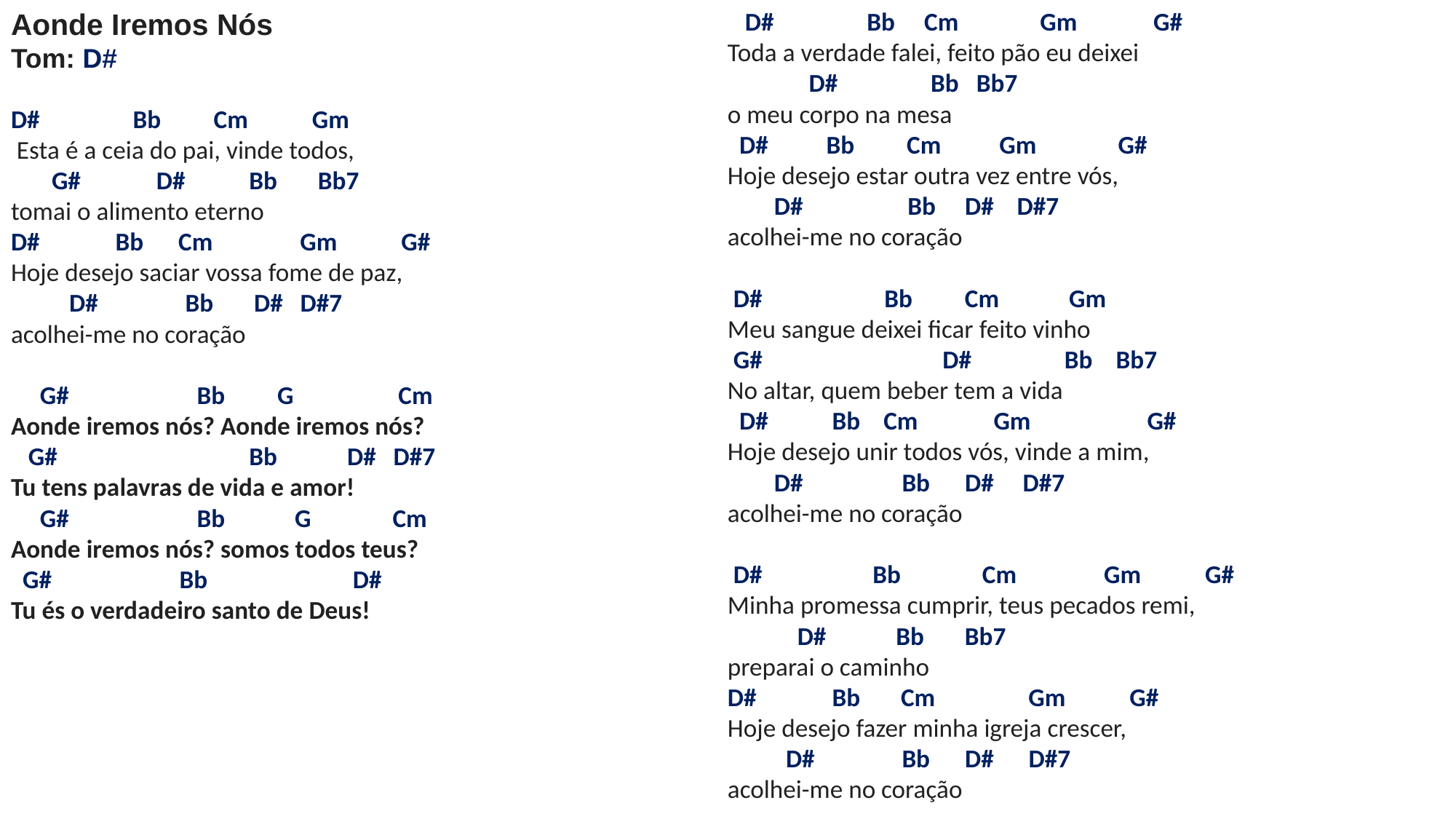

# Aonde Iremos Nós Tom: D#   D#                Bb         Cm           Gm Esta é a ceia do pai, vinde todos, G#             D#           Bb       Bb7 tomai o alimento eterno D#             Bb      Cm               Gm           G# Hoje desejo saciar vossa fome de paz, D#               Bb       D#   D#7 acolhei-me no coração   G#                      Bb         G                  Cm Aonde iremos nós? Aonde iremos nós? G#                                 Bb            D#   D#7 Tu tens palavras de vida e amor! G#                      Bb            G              Cm Aonde iremos nós? somos todos teus? G#                      Bb                         D# Tu és o verdadeiro santo de Deus!   D#                Bb     Cm              Gm             G# Toda a verdade falei, feito pão eu deixei D#                Bb   Bb7 o meu corpo na mesa D#          Bb         Cm          Gm              G# Hoje desejo estar outra vez entre vós, D#                  Bb     D#    D#7 acolhei-me no coração   D#                     Bb         Cm            Gm Meu sangue deixei ficar feito vinho G#                               D#                Bb    Bb7 No altar, quem beber tem a vida D#           Bb    Cm             Gm                    G# Hoje desejo unir todos vós, vinde a mim, D#                 Bb      D#     D#7 acolhei-me no coração   D#                   Bb              Cm               Gm           G# Minha promessa cumprir, teus pecados remi, D#            Bb       Bb7 preparai o caminho D#             Bb       Cm                Gm           G# Hoje desejo fazer minha igreja crescer, D#               Bb      D#      D#7 acolhei-me no coração